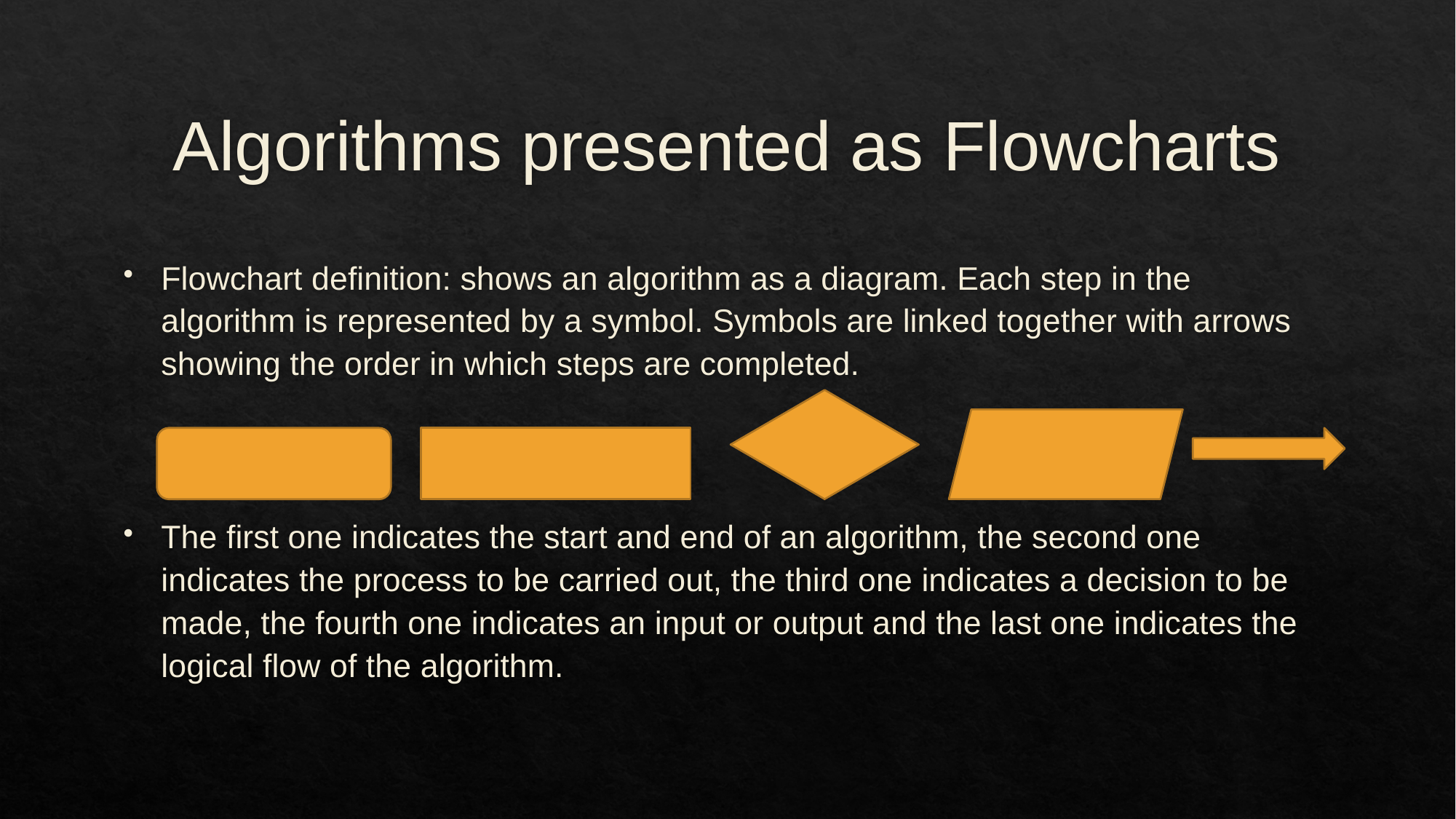

# Algorithms presented as Flowcharts
Flowchart definition: shows an algorithm as a diagram. Each step in the algorithm is represented by a symbol. Symbols are linked together with arrows showing the order in which steps are completed.

The first one indicates the start and end of an algorithm, the second one indicates the process to be carried out, the third one indicates a decision to be made, the fourth one indicates an input or output and the last one indicates the logical flow of the algorithm.